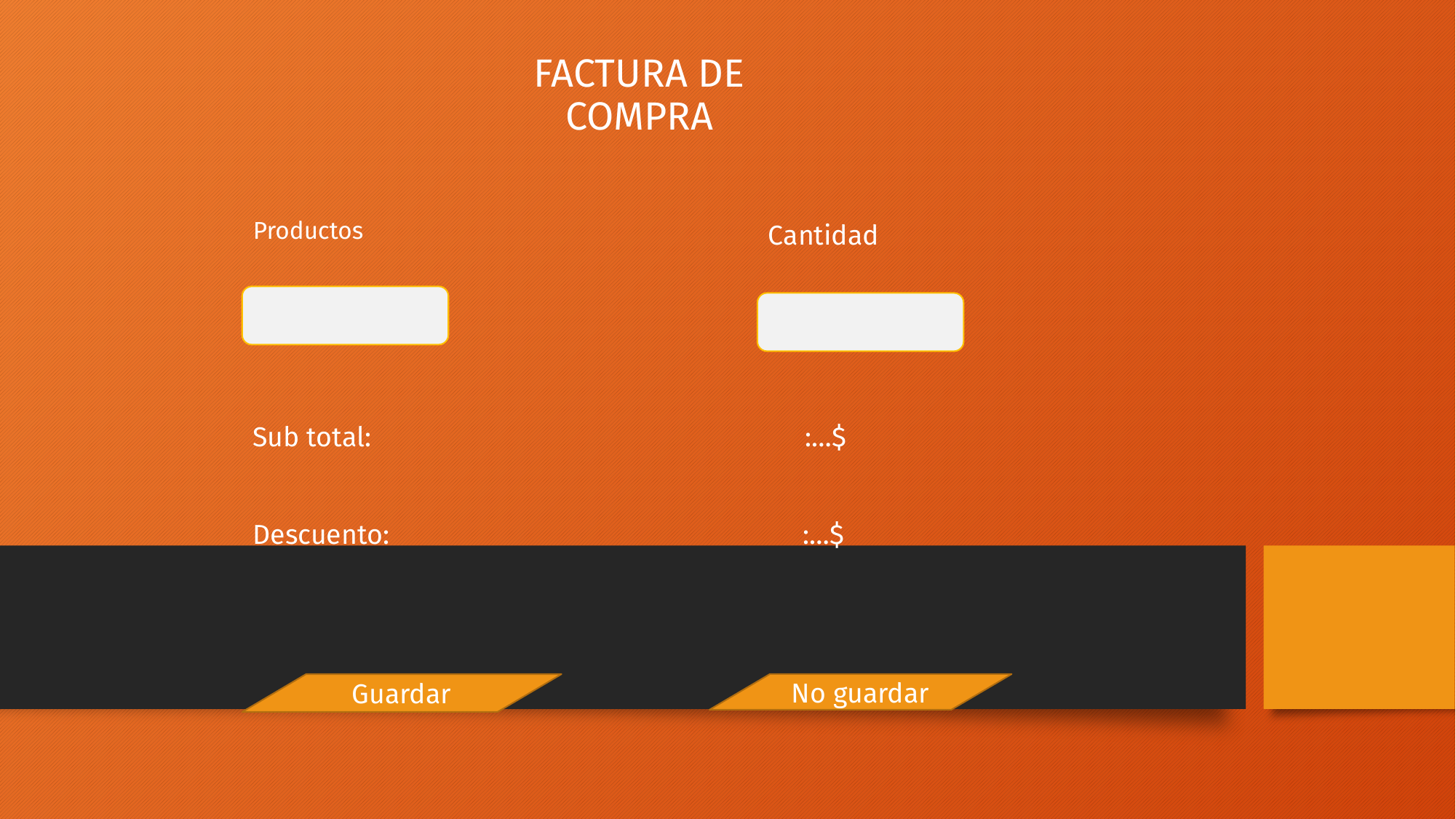

# FACTURA DE COMPRA
Productos
Cantidad

Sub total:
:…$
Descuento:
:…$
Guardar
No guardar